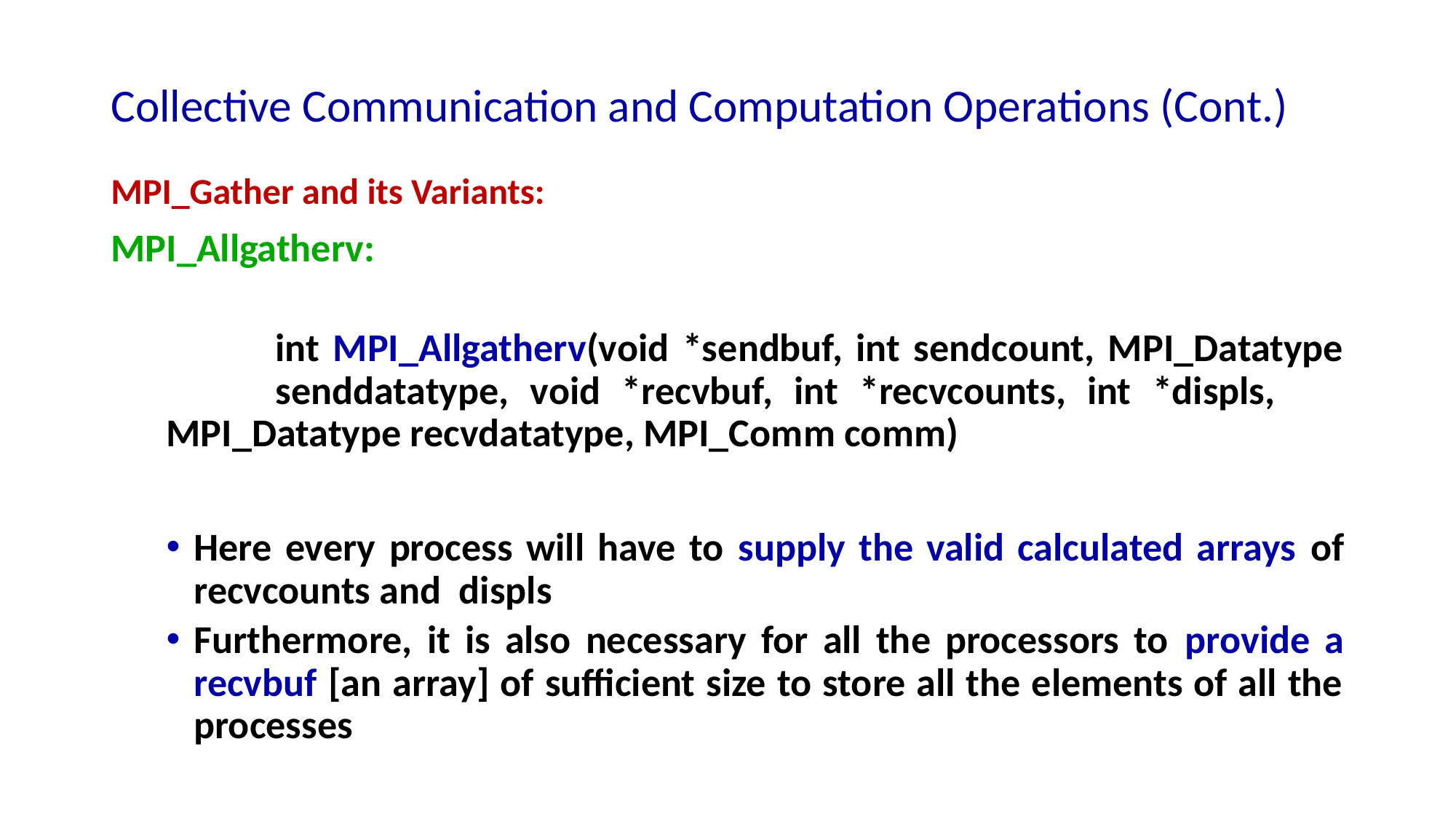

# Collective Communication and Computation Operations (Cont.)
MPI_Gather and its Variants:
MPI_Allgatherv:

	int MPI_Allgatherv(void *sendbuf, int sendcount, MPI_Datatype 	senddatatype, void *recvbuf, int *recvcounts, int *displs, 	MPI_Datatype recvdatatype, MPI_Comm comm)

Here every process will have to supply the valid calculated arrays of recvcounts and  displs
Furthermore, it is also necessary for all the processors to provide a recvbuf [an array] of sufficient size to store all the elements of all the processes